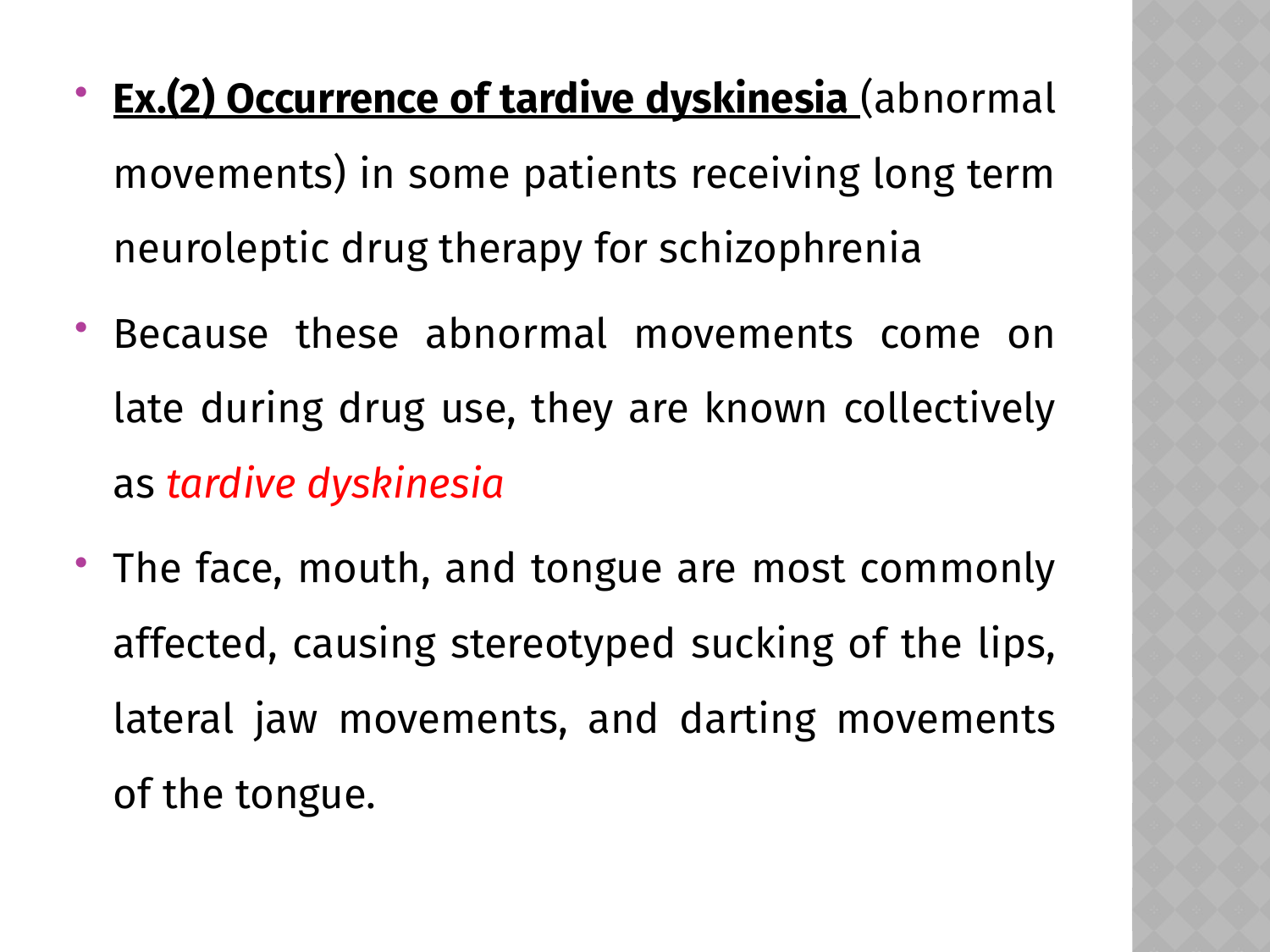

Ex.(2) Occurrence of tardive dyskinesia (abnormal movements) in some patients receiving long term neuroleptic drug therapy for schizophrenia
Because these abnormal movements come on late during drug use, they are known collectively as tardive dyskinesia
The face, mouth, and tongue are most commonly affected, causing stereotyped sucking of the lips, lateral jaw movements, and darting movements of the tongue.